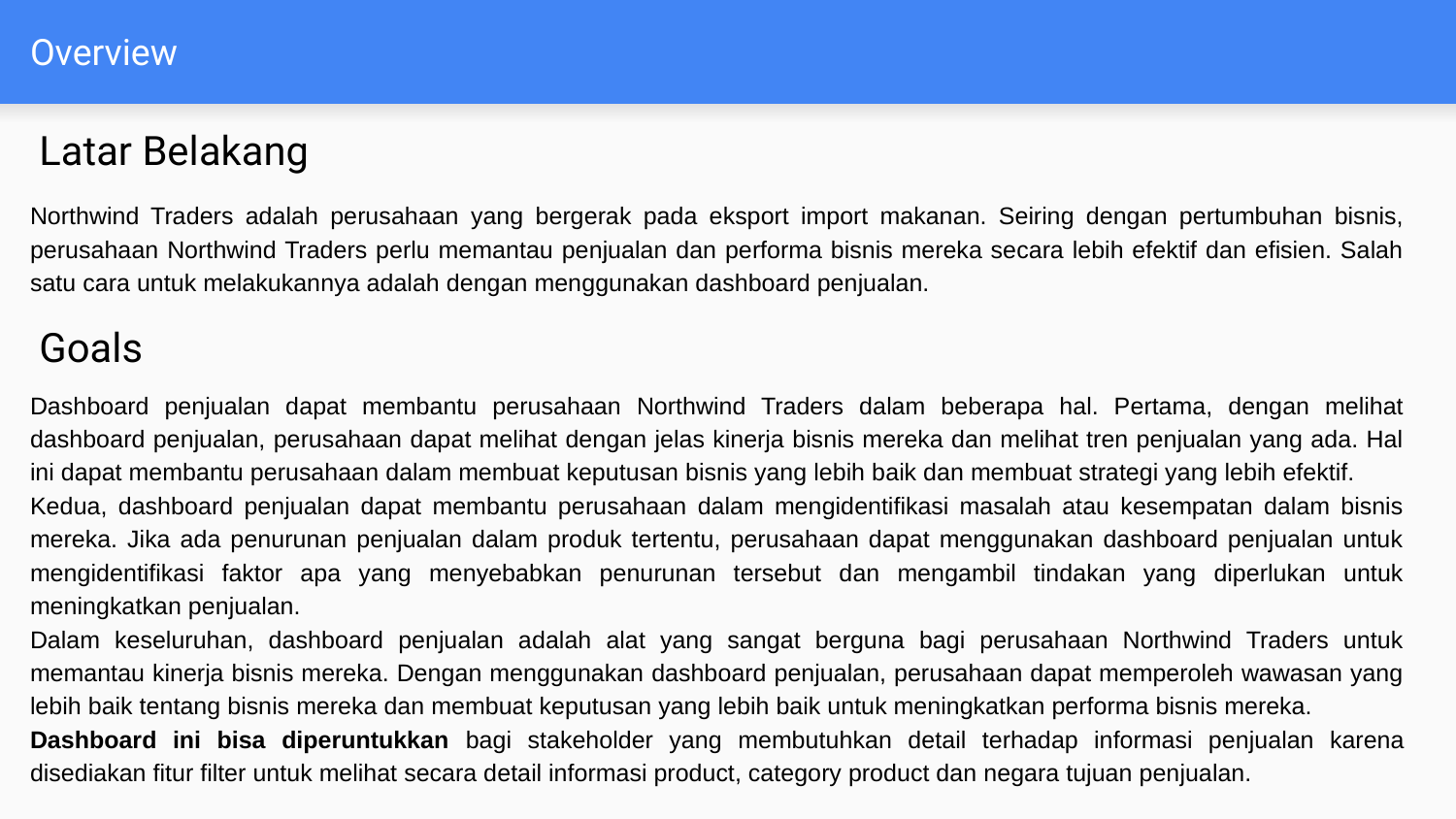

# Overview
Latar Belakang
Northwind Traders adalah perusahaan yang bergerak pada eksport import makanan. Seiring dengan pertumbuhan bisnis, perusahaan Northwind Traders perlu memantau penjualan dan performa bisnis mereka secara lebih efektif dan efisien. Salah satu cara untuk melakukannya adalah dengan menggunakan dashboard penjualan.
Goals
Dashboard penjualan dapat membantu perusahaan Northwind Traders dalam beberapa hal. Pertama, dengan melihat dashboard penjualan, perusahaan dapat melihat dengan jelas kinerja bisnis mereka dan melihat tren penjualan yang ada. Hal ini dapat membantu perusahaan dalam membuat keputusan bisnis yang lebih baik dan membuat strategi yang lebih efektif.
Kedua, dashboard penjualan dapat membantu perusahaan dalam mengidentifikasi masalah atau kesempatan dalam bisnis mereka. Jika ada penurunan penjualan dalam produk tertentu, perusahaan dapat menggunakan dashboard penjualan untuk mengidentifikasi faktor apa yang menyebabkan penurunan tersebut dan mengambil tindakan yang diperlukan untuk meningkatkan penjualan.
Dalam keseluruhan, dashboard penjualan adalah alat yang sangat berguna bagi perusahaan Northwind Traders untuk memantau kinerja bisnis mereka. Dengan menggunakan dashboard penjualan, perusahaan dapat memperoleh wawasan yang lebih baik tentang bisnis mereka dan membuat keputusan yang lebih baik untuk meningkatkan performa bisnis mereka.
Dashboard ini bisa diperuntukkan bagi stakeholder yang membutuhkan detail terhadap informasi penjualan karena disediakan fitur filter untuk melihat secara detail informasi product, category product dan negara tujuan penjualan.